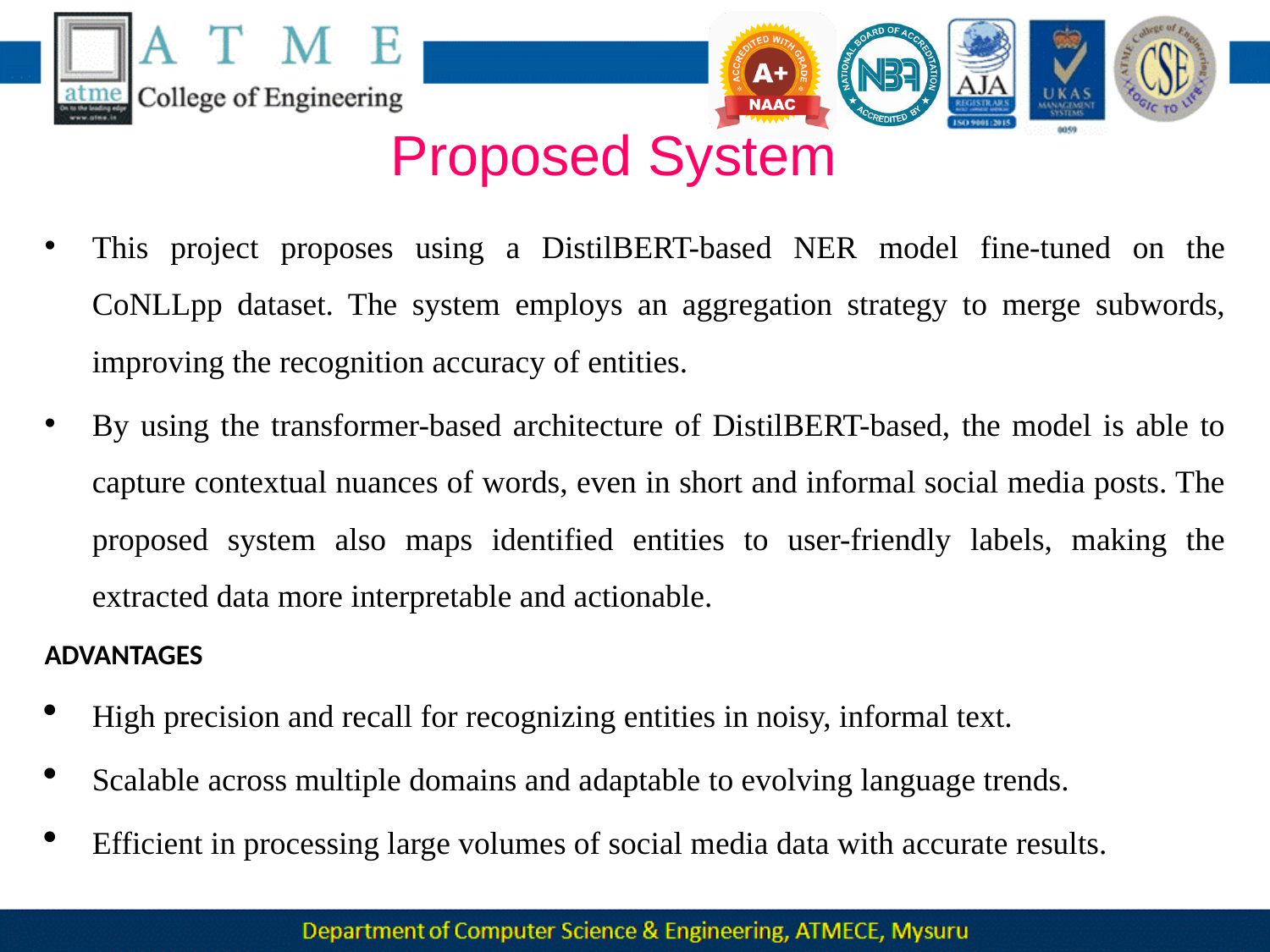

# Proposed System
This project proposes using a DistilBERT-based NER model fine-tuned on the CoNLLpp dataset. The system employs an aggregation strategy to merge subwords, improving the recognition accuracy of entities.
By using the transformer-based architecture of DistilBERT-based, the model is able to capture contextual nuances of words, even in short and informal social media posts. The proposed system also maps identified entities to user-friendly labels, making the extracted data more interpretable and actionable.
ADVANTAGES
High precision and recall for recognizing entities in noisy, informal text.
Scalable across multiple domains and adaptable to evolving language trends.
Efficient in processing large volumes of social media data with accurate results.